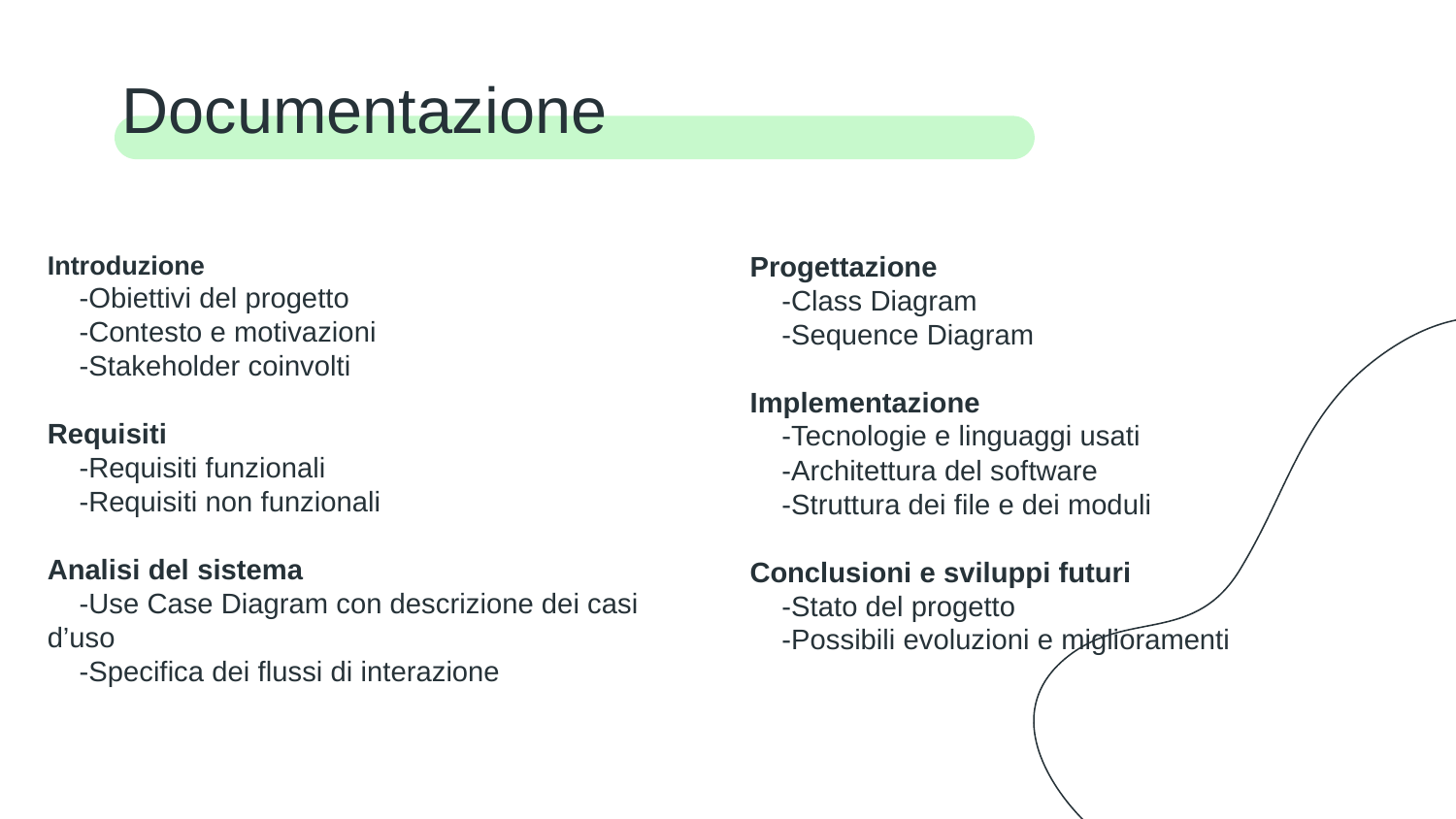

# Documentazione
Introduzione
    -Obiettivi del progetto
    -Contesto e motivazioni
    -Stakeholder coinvolti

Requisiti
    -Requisiti funzionali
    -Requisiti non funzionali

Analisi del sistema
    -Use Case Diagram con descrizione dei casi d’uso
    -Specifica dei flussi di interazione

Progettazione
    -Class Diagram
    -Sequence Diagram

Implementazione
    -Tecnologie e linguaggi usati
    -Architettura del software
    -Struttura dei file e dei moduli

Conclusioni e sviluppi futuri
    -Stato del progetto
    -Possibili evoluzioni e miglioramenti